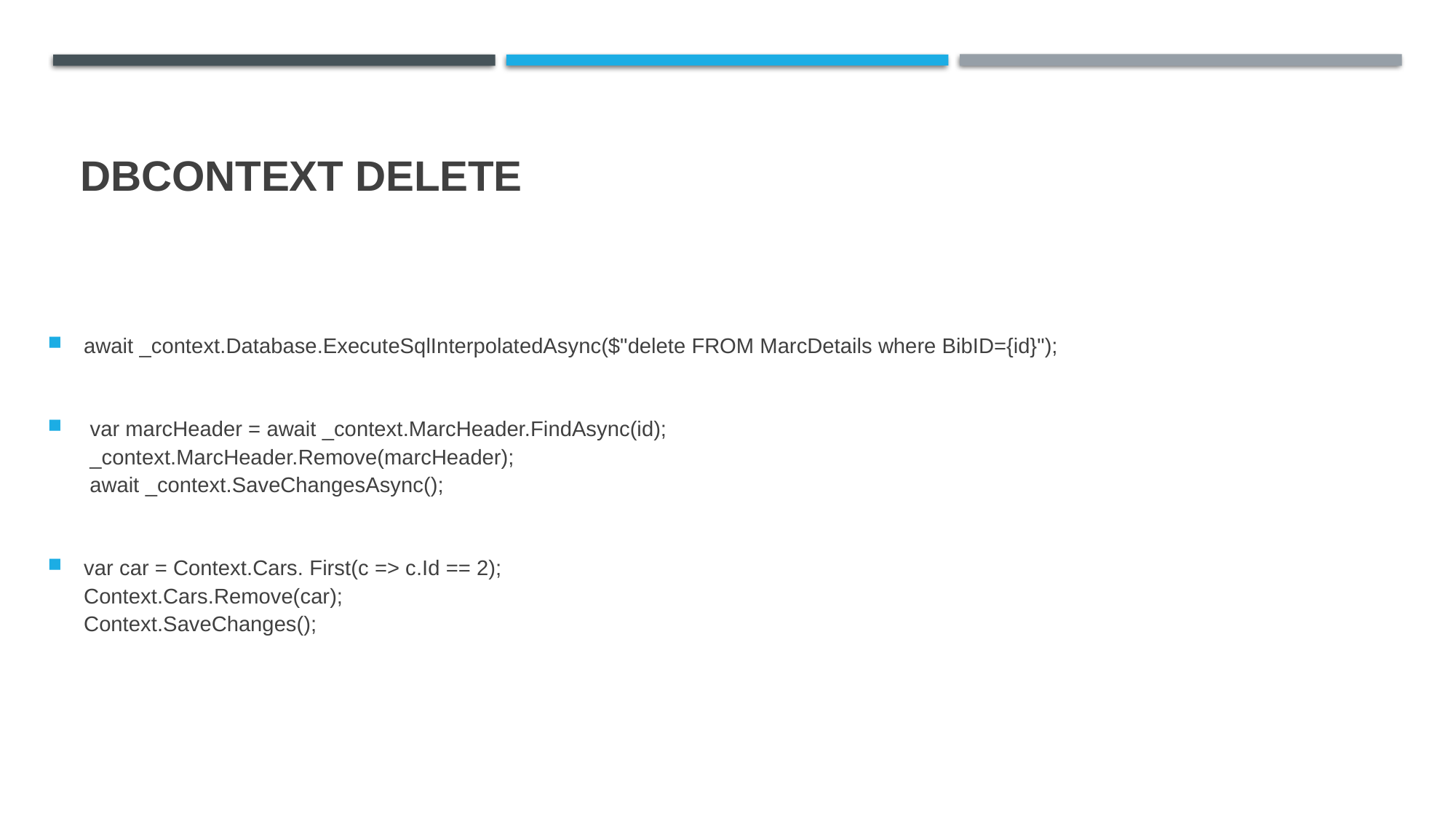

# DbContext Delete
await _context.Database.ExecuteSqlInterpolatedAsync($"delete FROM MarcDetails where BibID={id}");

 var marcHeader = await _context.MarcHeader.FindAsync(id);
 _context.MarcHeader.Remove(marcHeader);
 await _context.SaveChangesAsync();

var car = Context.Cars. First(c => c.Id == 2);
Context.Cars.Remove(car);
Context.SaveChanges();